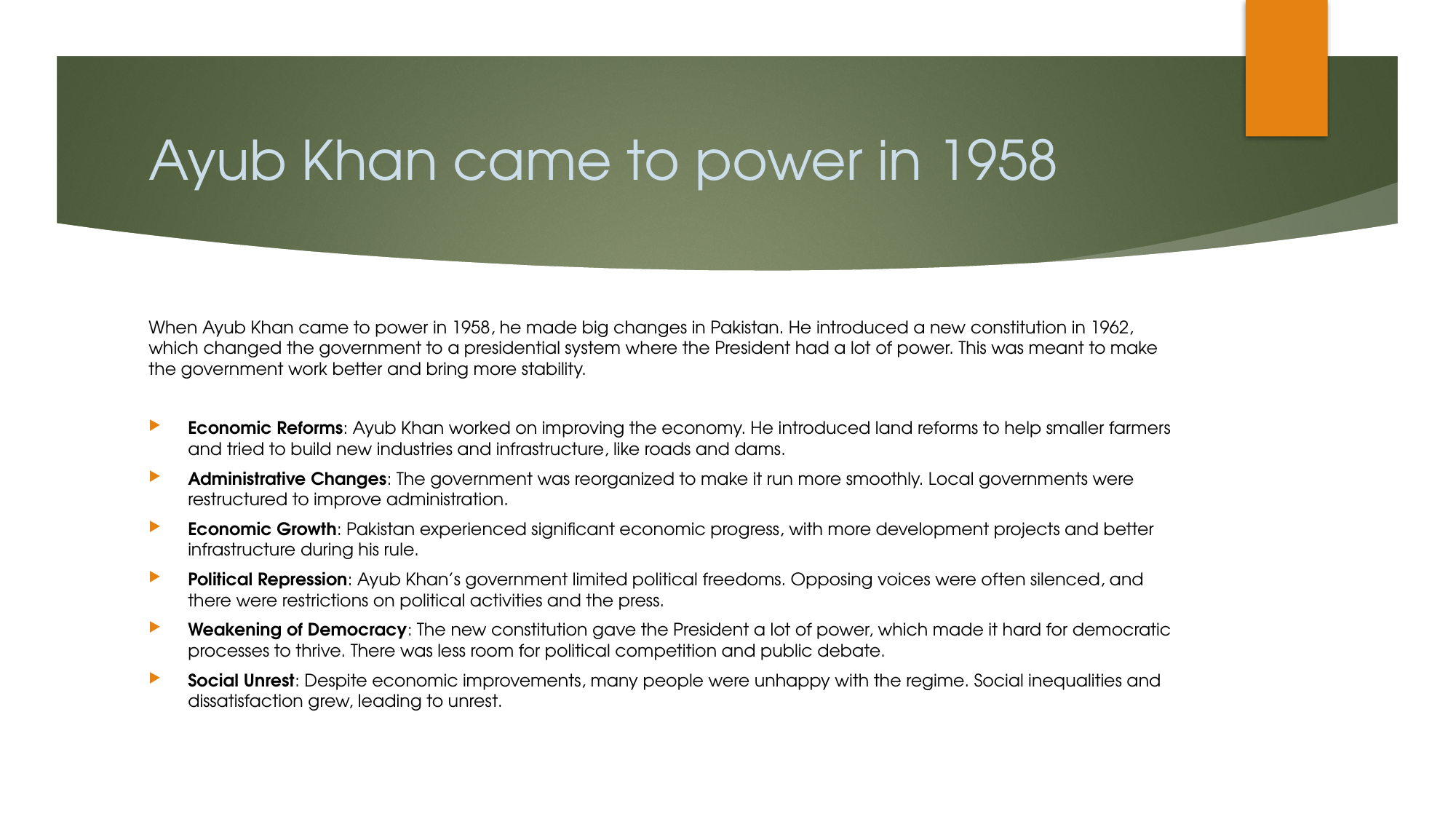

# Ayub Khan came to power in 1958
When Ayub Khan came to power in 1958, he made big changes in Pakistan. He introduced a new constitution in 1962, which changed the government to a presidential system where the President had a lot of power. This was meant to make the government work better and bring more stability.

Economic Reforms: Ayub Khan worked on improving the economy. He introduced land reforms to help smaller farmers and tried to build new industries and infrastructure, like roads and dams.
Administrative Changes: The government was reorganized to make it run more smoothly. Local governments were restructured to improve administration.
Economic Growth: Pakistan experienced significant economic progress, with more development projects and better infrastructure during his rule.
Political Repression: Ayub Khan’s government limited political freedoms. Opposing voices were often silenced, and there were restrictions on political activities and the press.
Weakening of Democracy: The new constitution gave the President a lot of power, which made it hard for democratic processes to thrive. There was less room for political competition and public debate.
Social Unrest: Despite economic improvements, many people were unhappy with the regime. Social inequalities and dissatisfaction grew, leading to unrest.